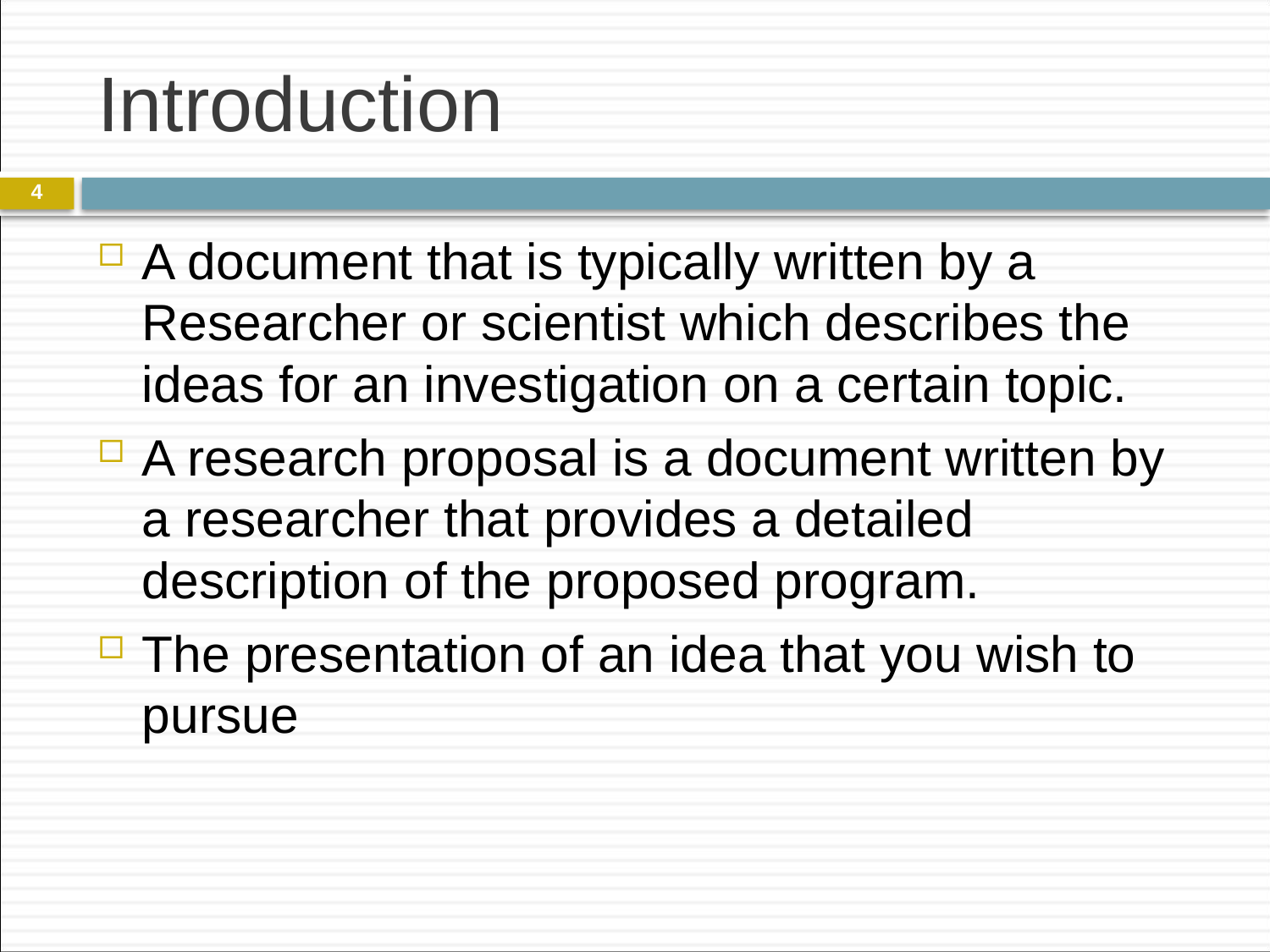

# Introduction
4
A document that is typically written by a Researcher or scientist which describes the ideas for an investigation on a certain topic.
A research proposal is a document written by a researcher that provides a detailed description of the proposed program.
The presentation of an idea that you wish to pursue